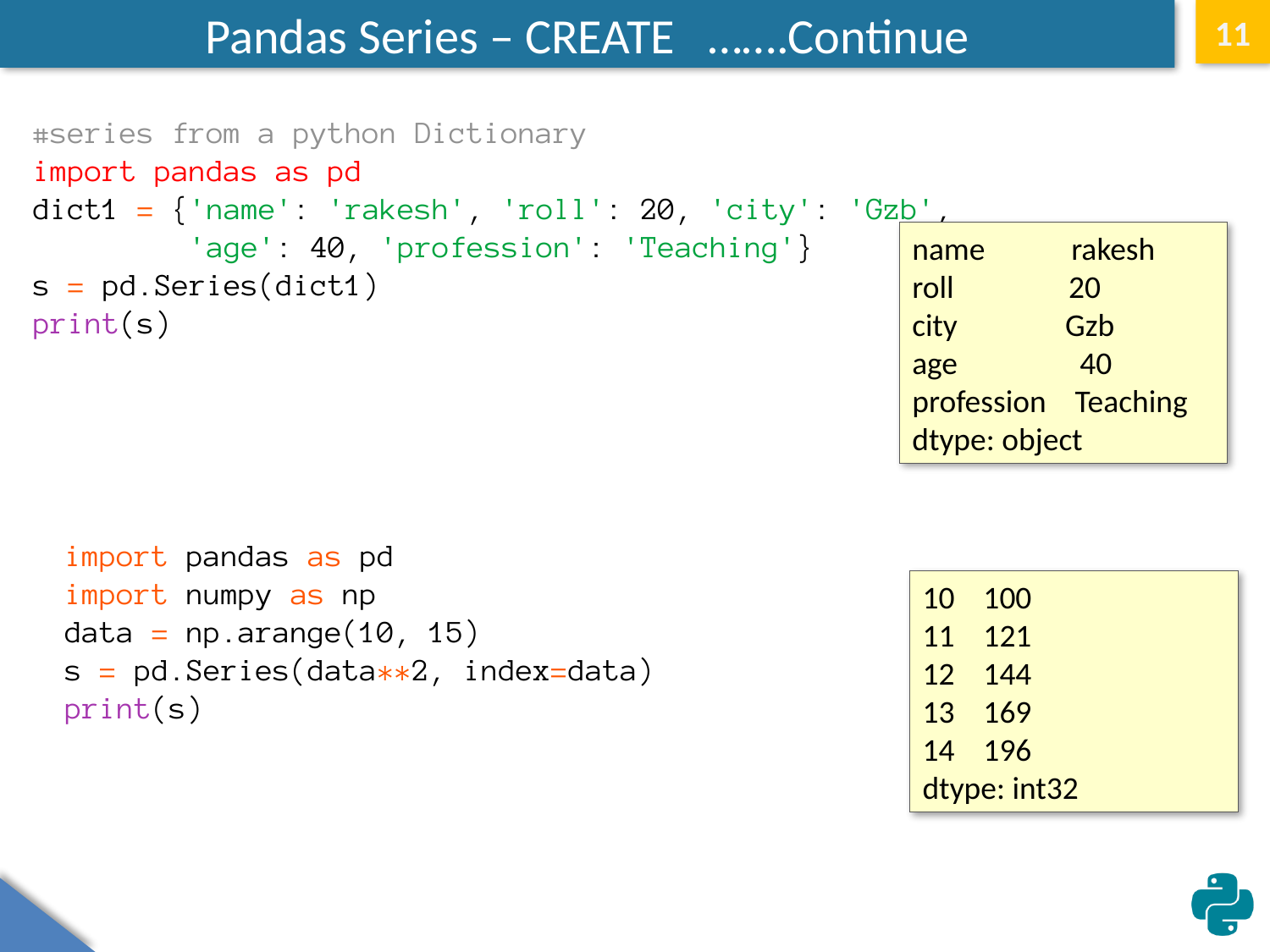

# Pandas Series – CREATE   …….Continue
11
#series from a python Dictionary
import pandas as pd
dict1 = {'name': 'rakesh', 'roll': 20, 'city': 'Gzb',
         'age': 40, 'profession': 'Teaching'}
s = pd.Series(dict1)
print(s)
name            rakesh
roll                20
city               Gzb
age                 40
profession    Teaching
dtype: object
import pandas as pd
import numpy as np
data = np.arange(10, 15)
s = pd.Series(data**2, index=data)
print(s)
10    100
11    121
12    144
13    169
14    196
dtype: int32